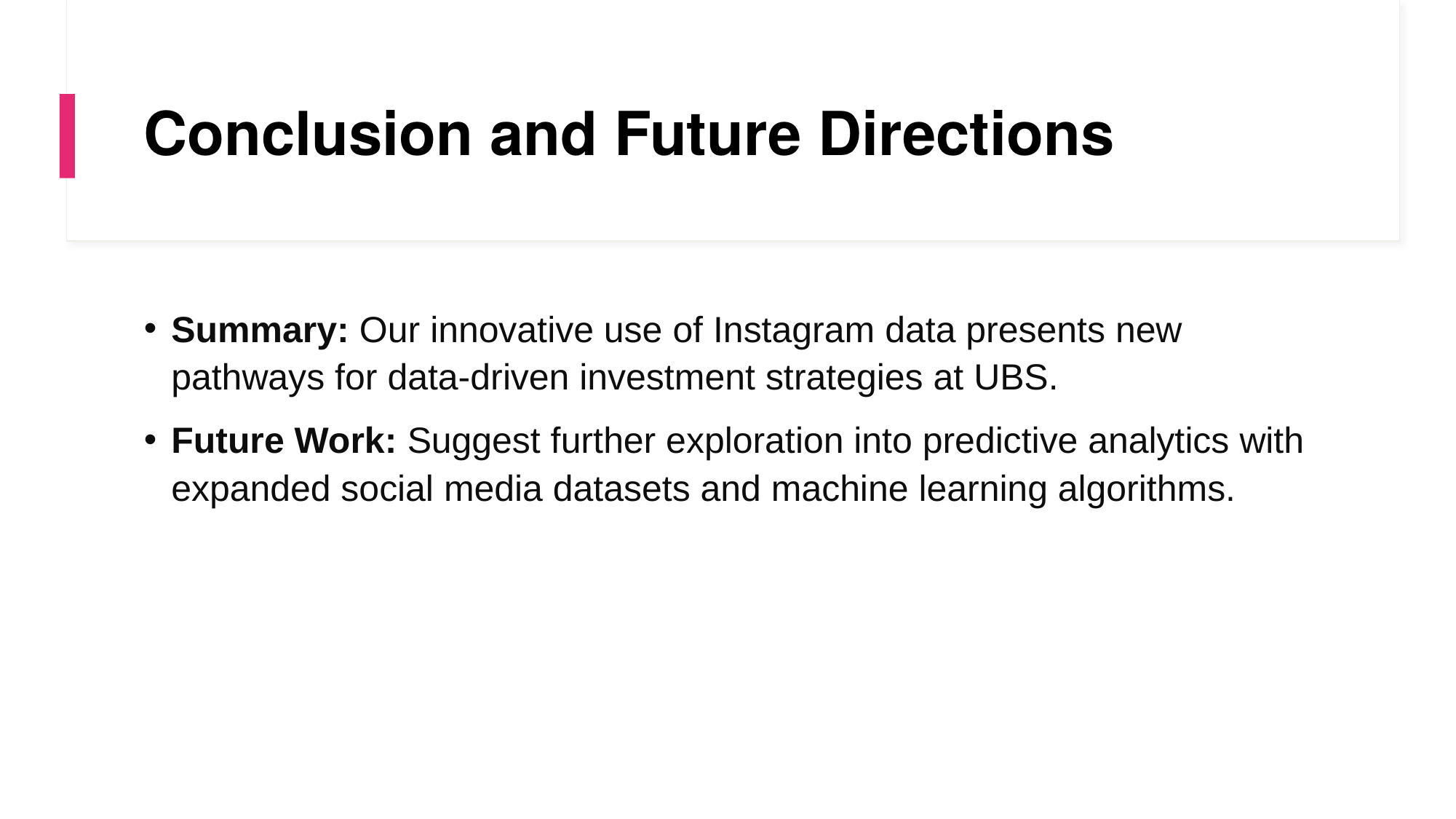

# Conclusion and Future Directions
Summary: Our innovative use of Instagram data presents new pathways for data-driven investment strategies at UBS.
Future Work: Suggest further exploration into predictive analytics with expanded social media datasets and machine learning algorithms.